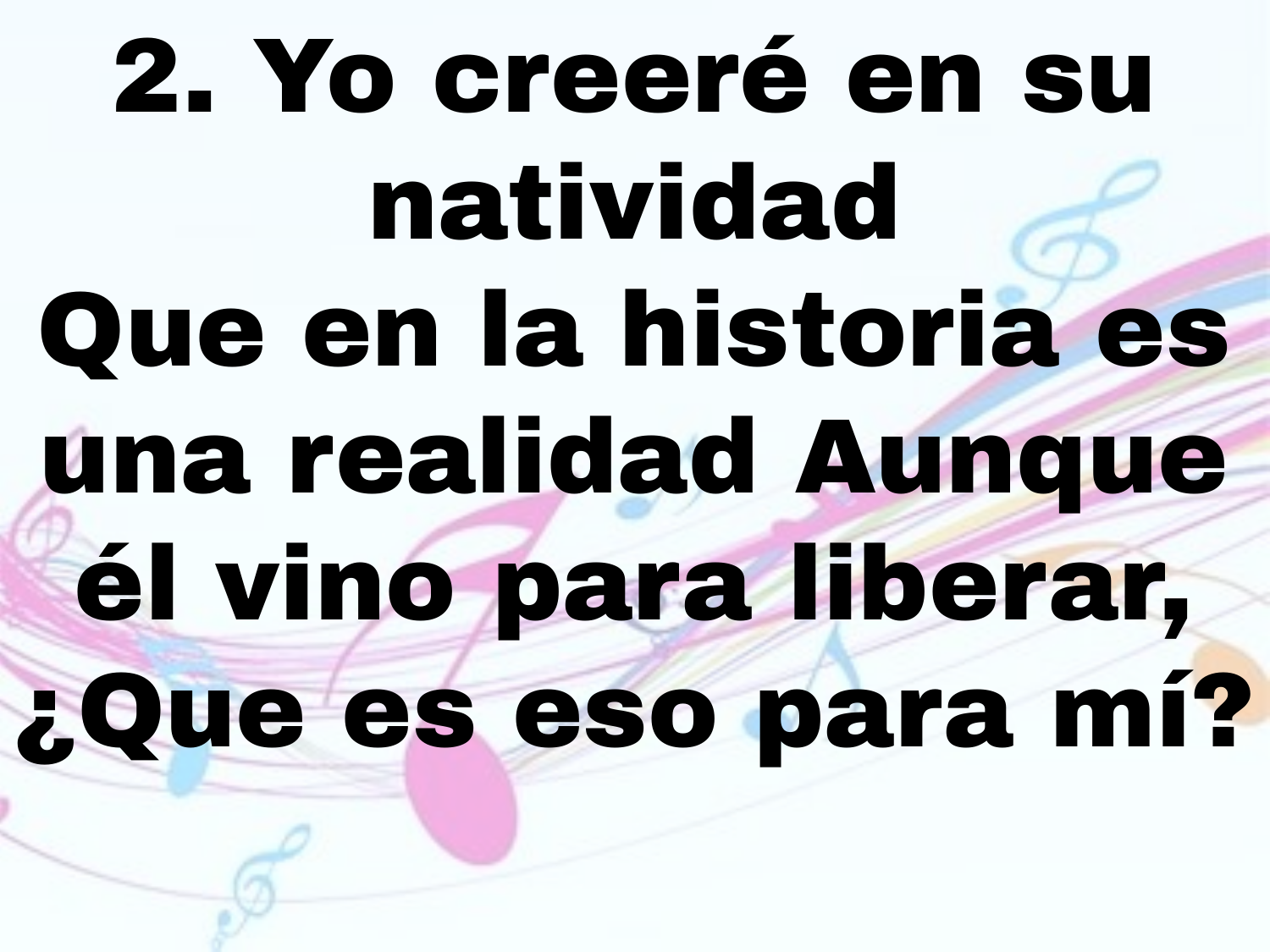

2. Yo creeré en su natividad
Que en la historia es una realidad Aunque él vino para liberar, ¿Que es eso para mí?